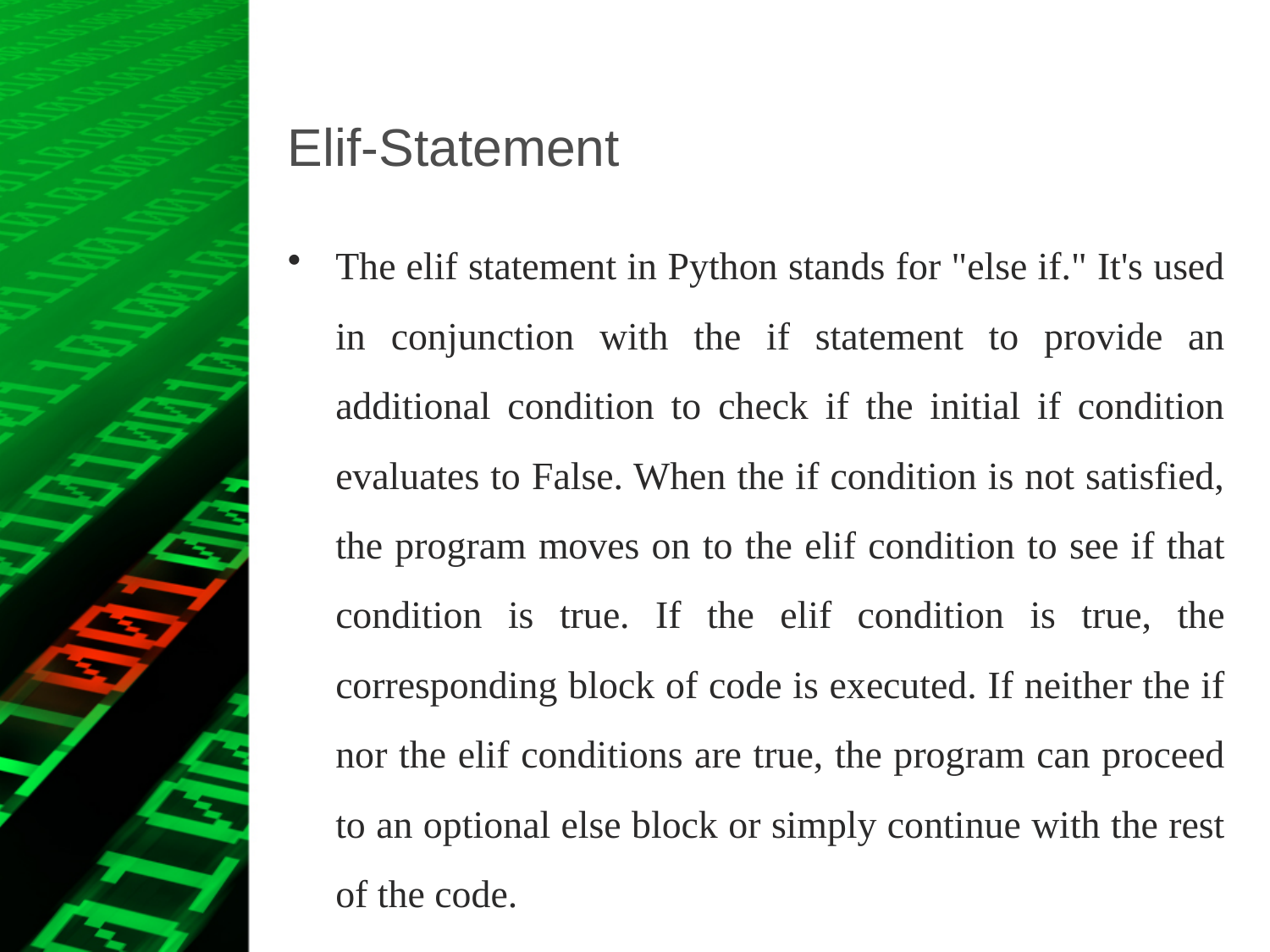

# Elif-Statement
The elif statement in Python stands for "else if." It's used in conjunction with the if statement to provide an additional condition to check if the initial if condition evaluates to False. When the if condition is not satisfied, the program moves on to the elif condition to see if that condition is true. If the elif condition is true, the corresponding block of code is executed. If neither the if nor the elif conditions are true, the program can proceed to an optional else block or simply continue with the rest of the code.